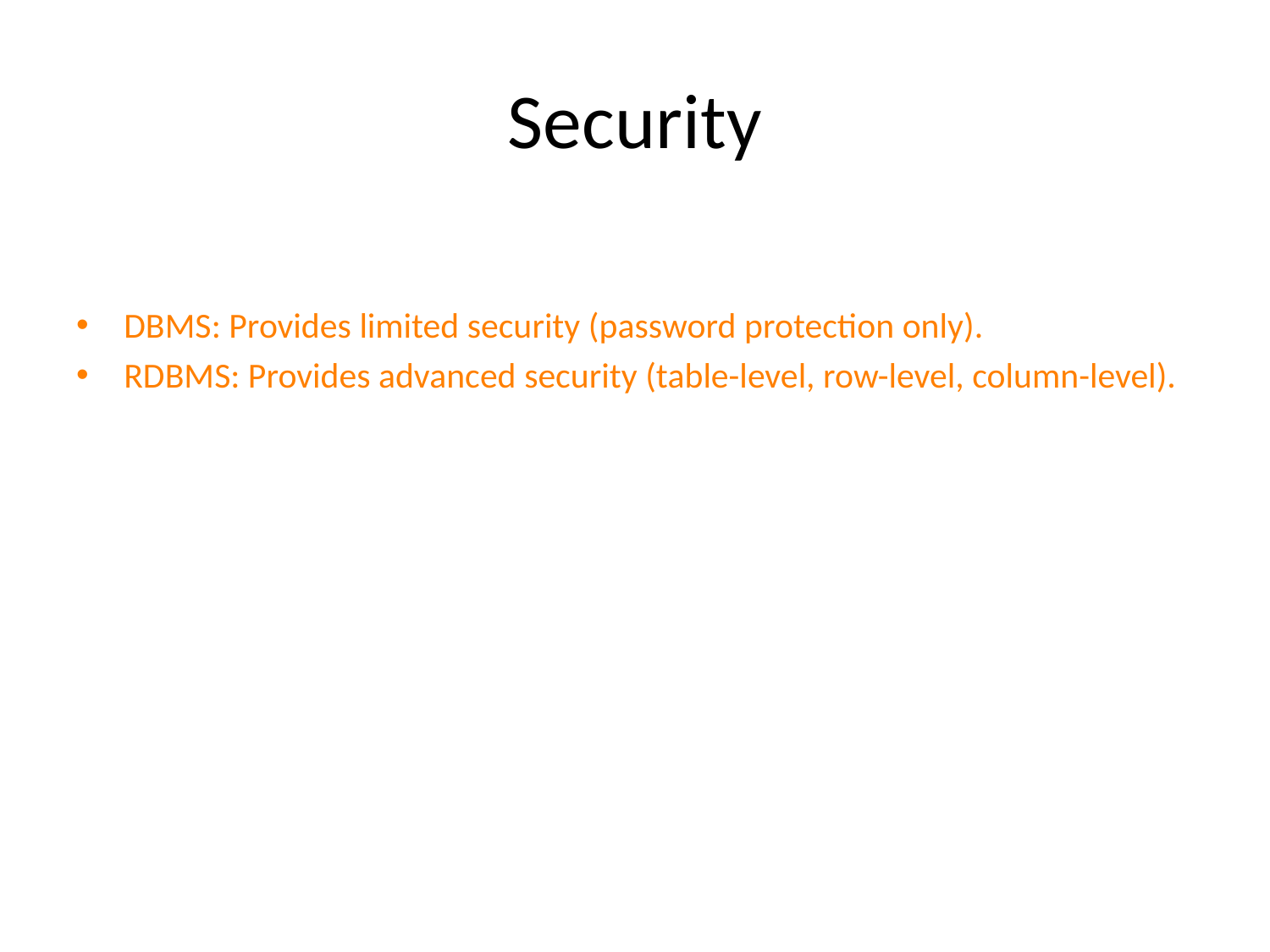

# Security

DBMS: Provides limited security (password protection only).
RDBMS: Provides advanced security (table-level, row-level, column-level).